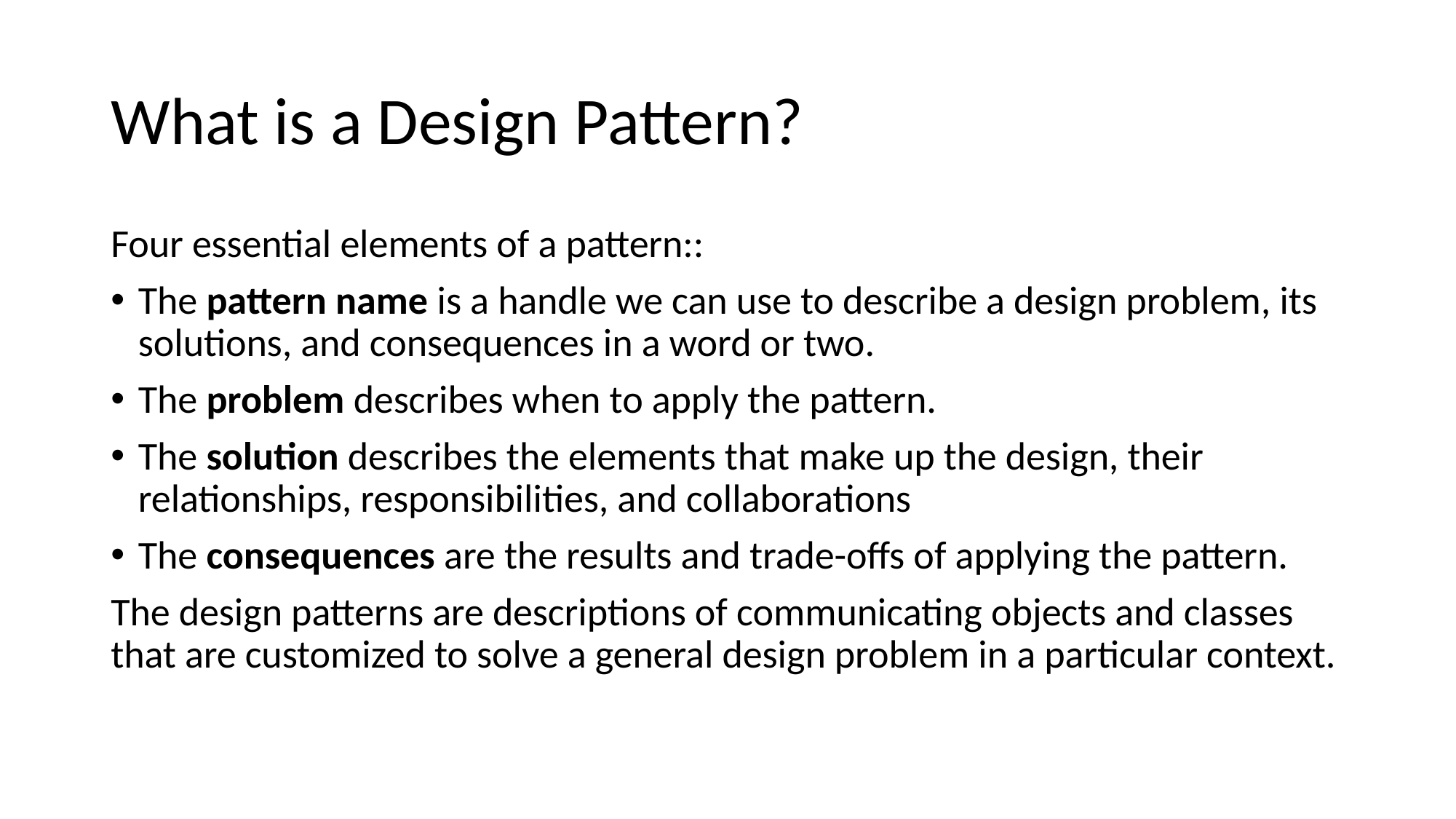

# What is a Design Pattern?
Four essential elements of a pattern::
The pattern name is a handle we can use to describe a design problem, its solutions, and consequences in a word or two.
The problem describes when to apply the pattern.
The solution describes the elements that make up the design, their relationships, responsibilities, and collaborations
The consequences are the results and trade-offs of applying the pattern.
The design patterns are descriptions of communicating objects and classes that are customized to solve a general design problem in a particular context.